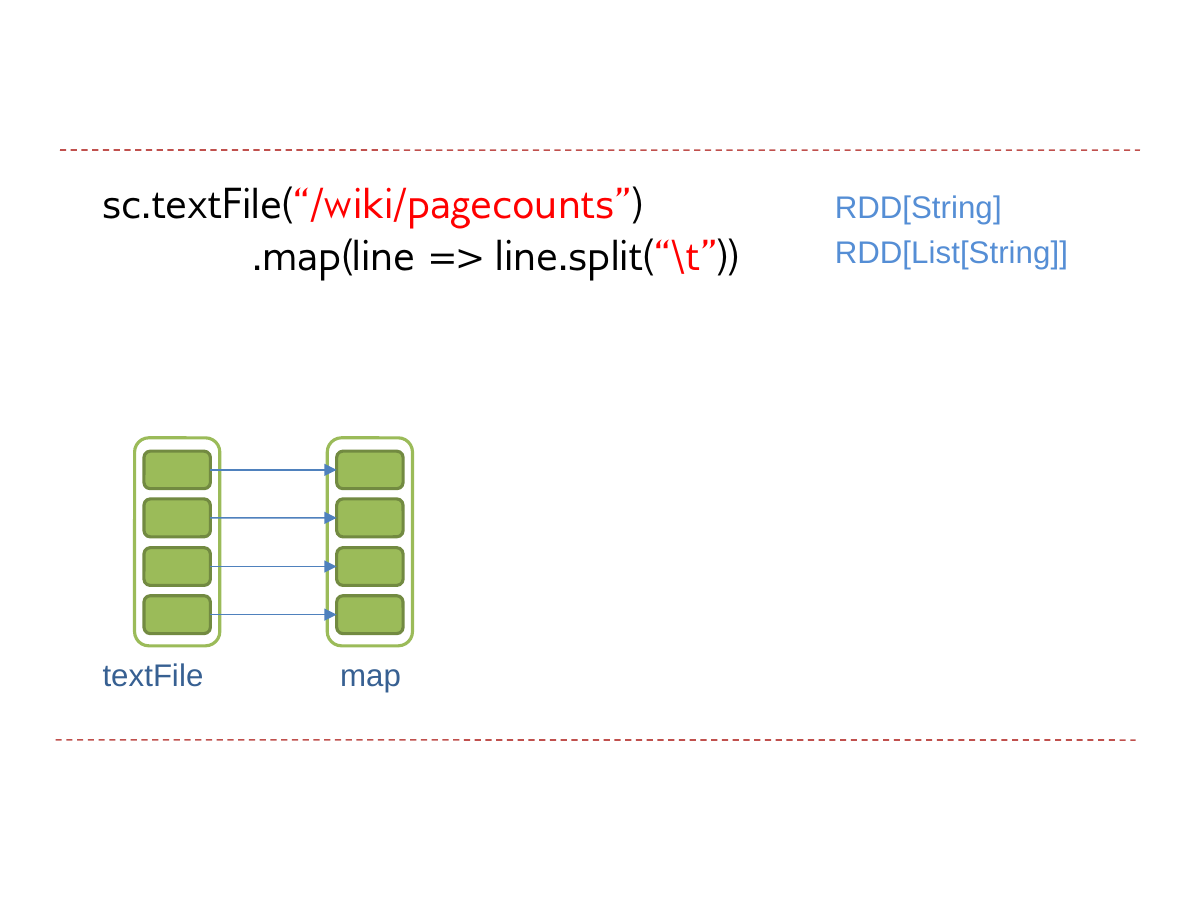

#

sc.textFile(“/wiki/pagecounts”)
	.map(line => line.split(“\t”))
RDD[String]
RDD[List[String]]

textFile
map